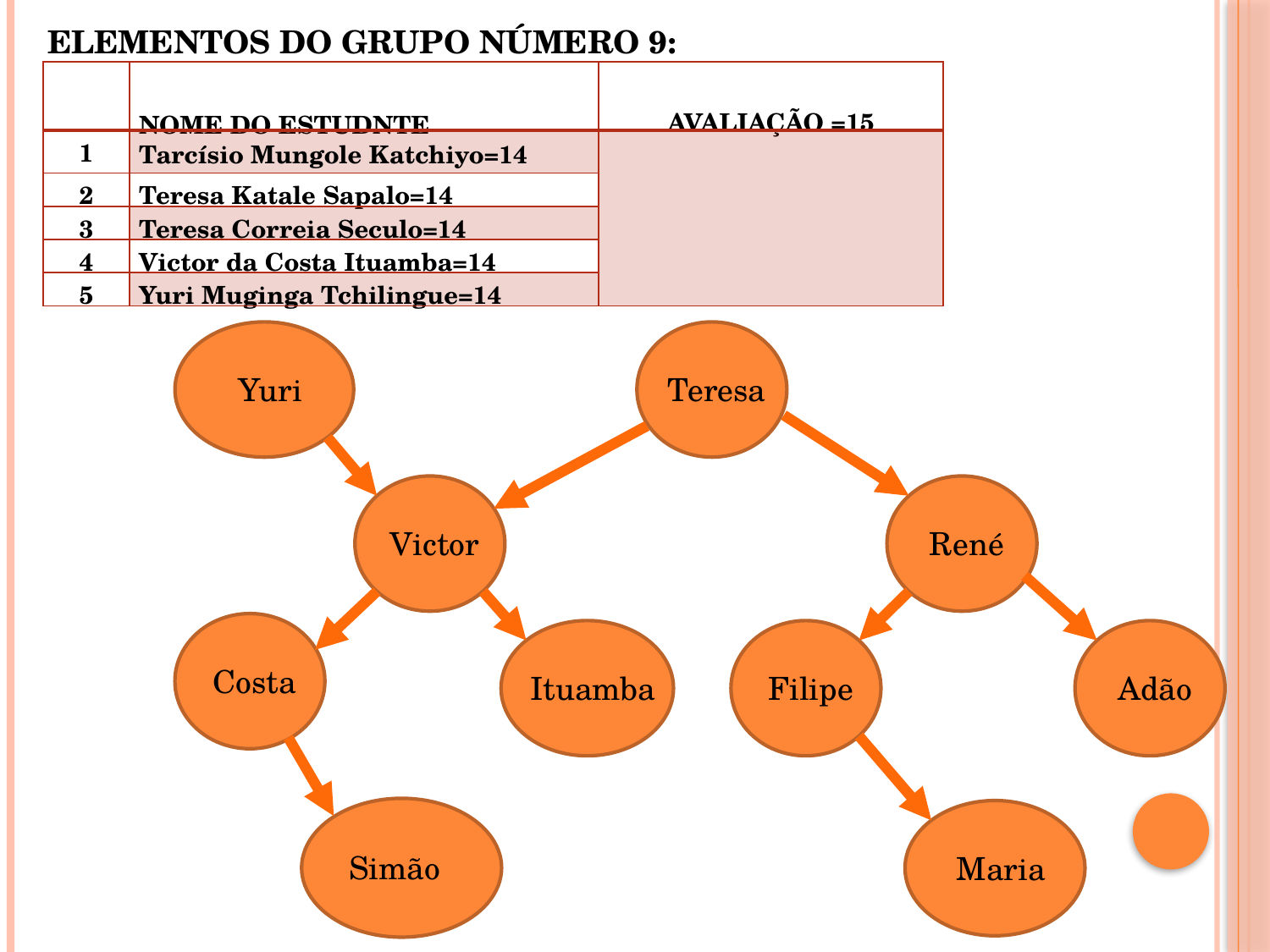

ELEMENTOS DO GRUPO NÚMERO 9:
|  | NOME DO ESTUDNTE | AVALIAÇÃO =15 |
| --- | --- | --- |
| 1 | Tarcísio Mungole Katchiyo=14 |  |
| 2 | Teresa Katale Sapalo=14 |  |
| 3 | Teresa Correia Seculo=14 |  |
| 4 | Victor da Costa Ituamba=14 |  |
| 5 | Yuri Muginga Tchilingue=14 |  |

Yuri

Teresa

Victor

René

Costa

Ituamba

Filipe

Adão

Simão

Maria